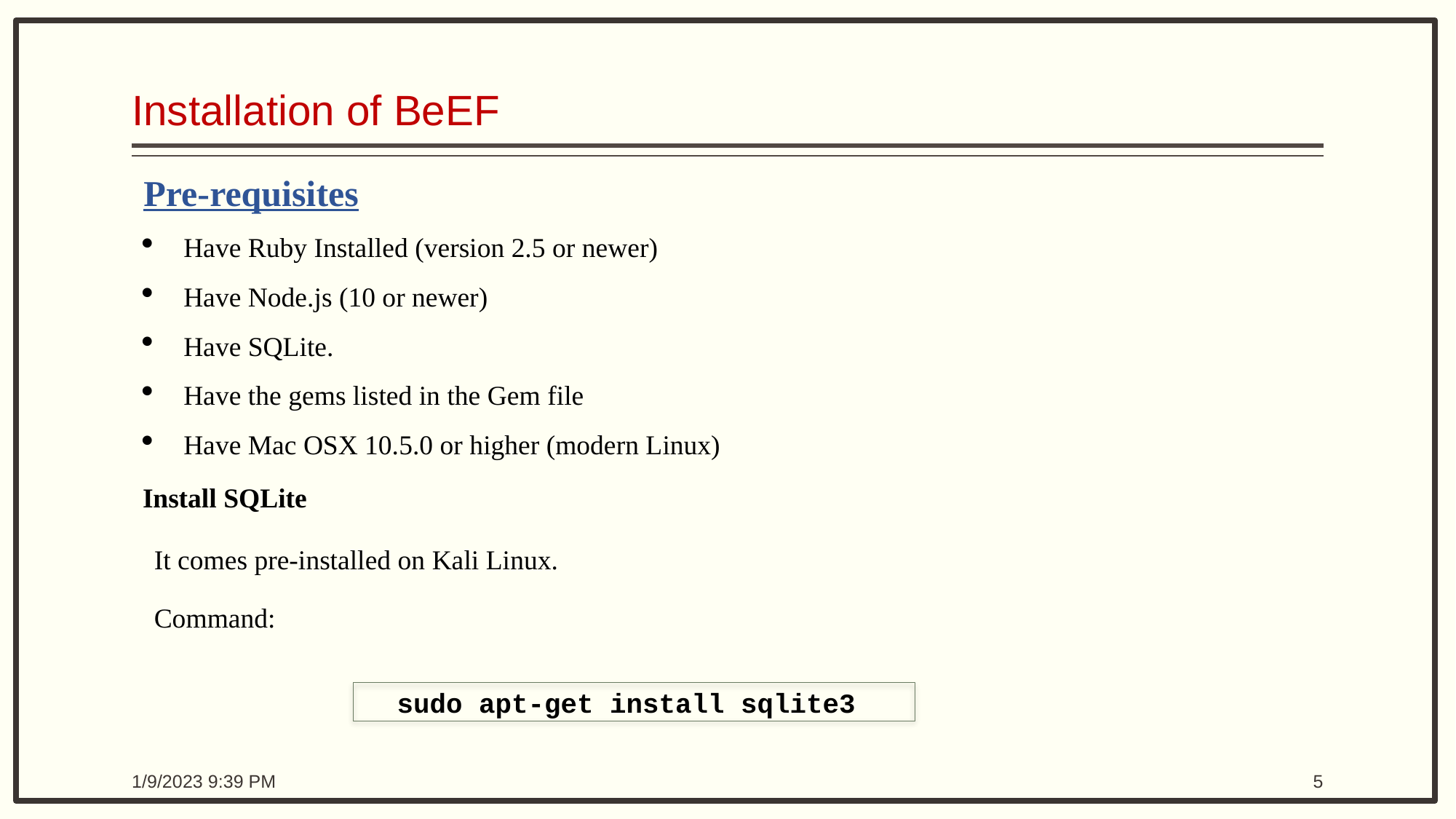

# Installation of BeEF

Pre-requisites
Have Ruby Installed (version 2.5 or newer)
Have Node.js (10 or newer)
Have SQLite.
Have the gems listed in the Gem file
Have Mac OSX 10.5.0 or higher (modern Linux)
Install SQLite
It comes pre-installed on Kali Linux.
Command:
sudo apt-get install sqlite3

1/9/2023 9:39 PM
5